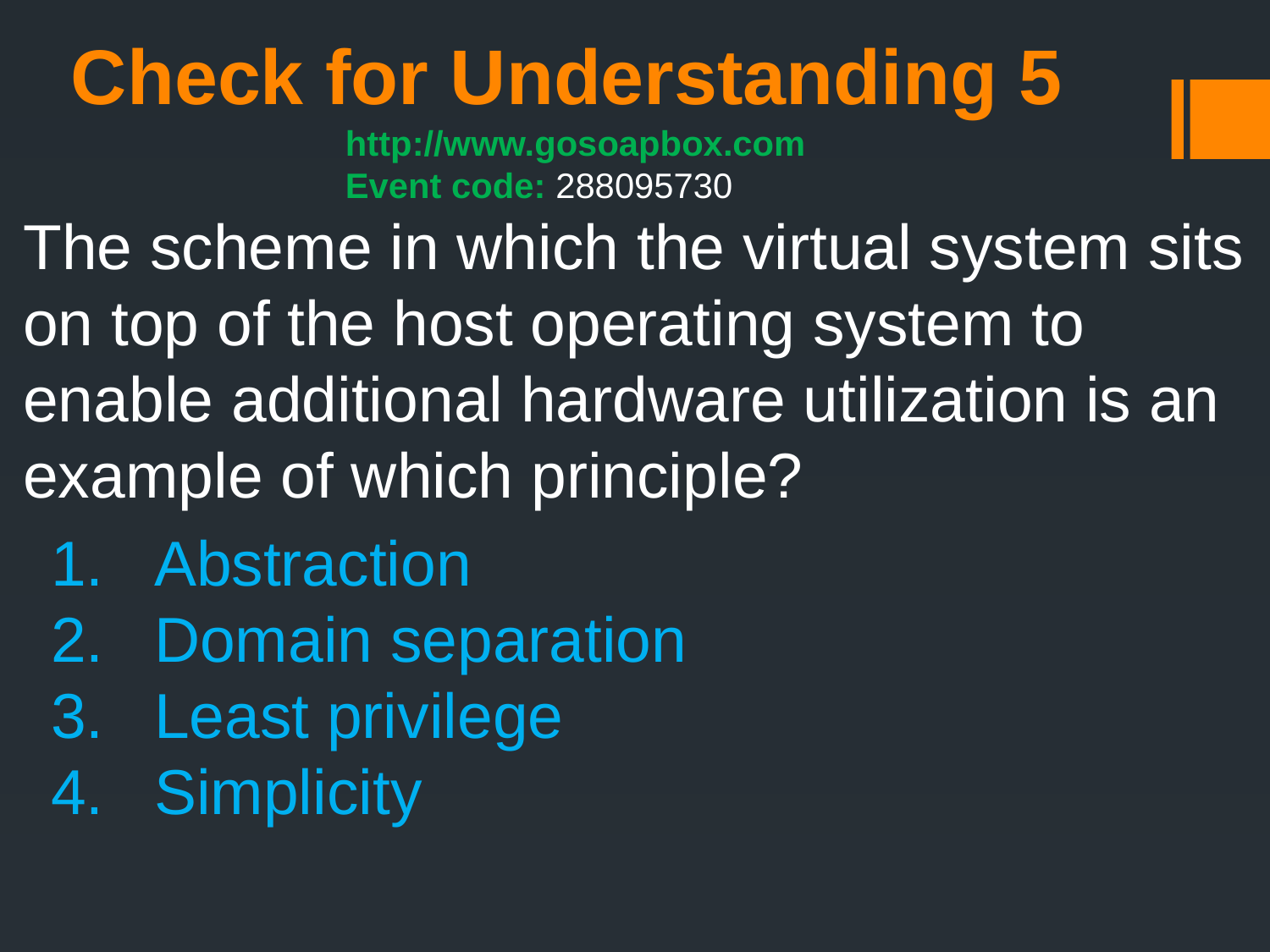

Check for Understanding 5
http://www.gosoapbox.com
Event code: 288095730
The scheme in which the virtual system sits
on top of the host operating system to
enable additional hardware utilization is an example of which principle?
Abstraction
Domain separation
Least privilege
Simplicity